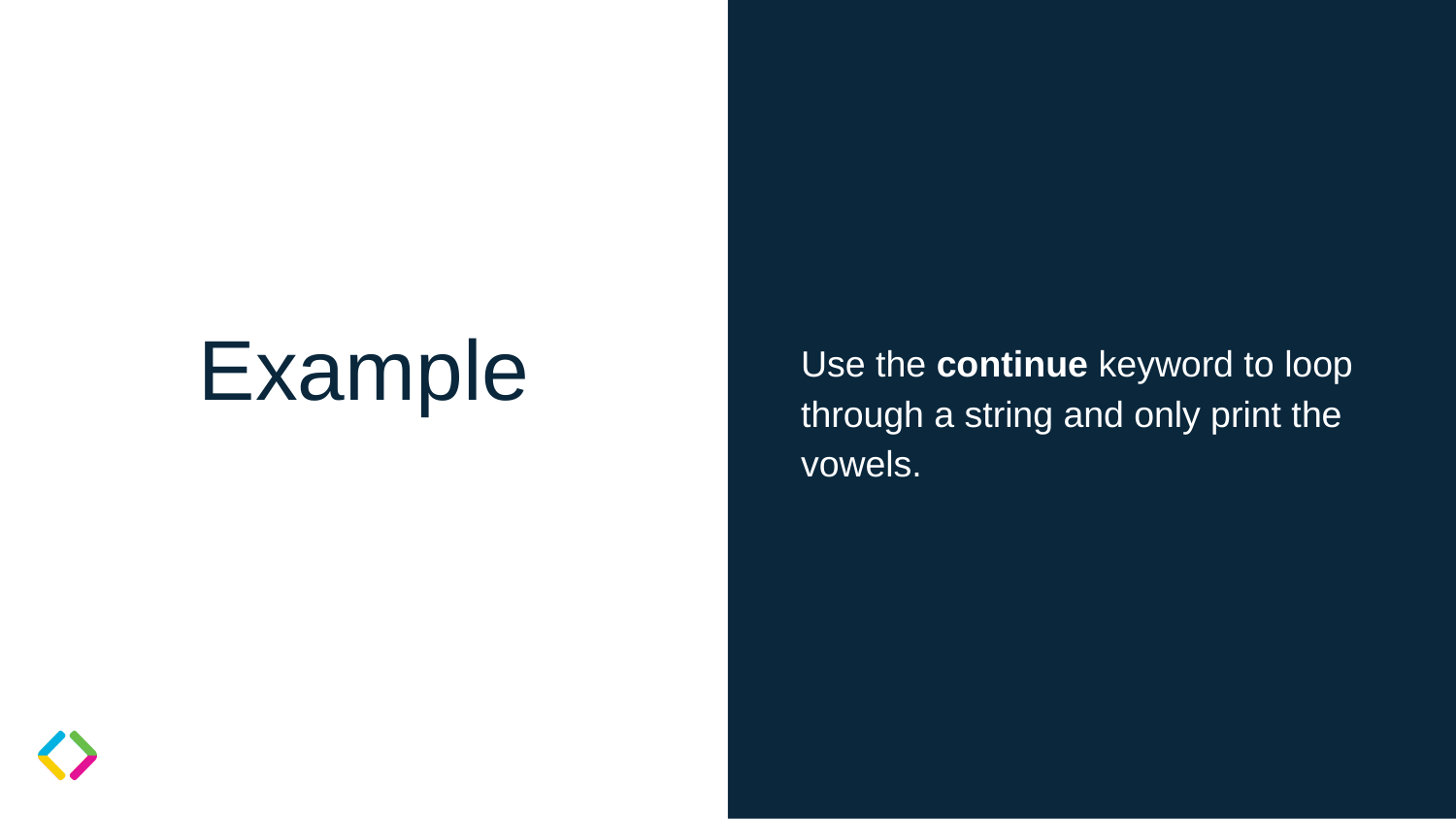

Use the continue keyword to loop through a string and only print the vowels.
# Example